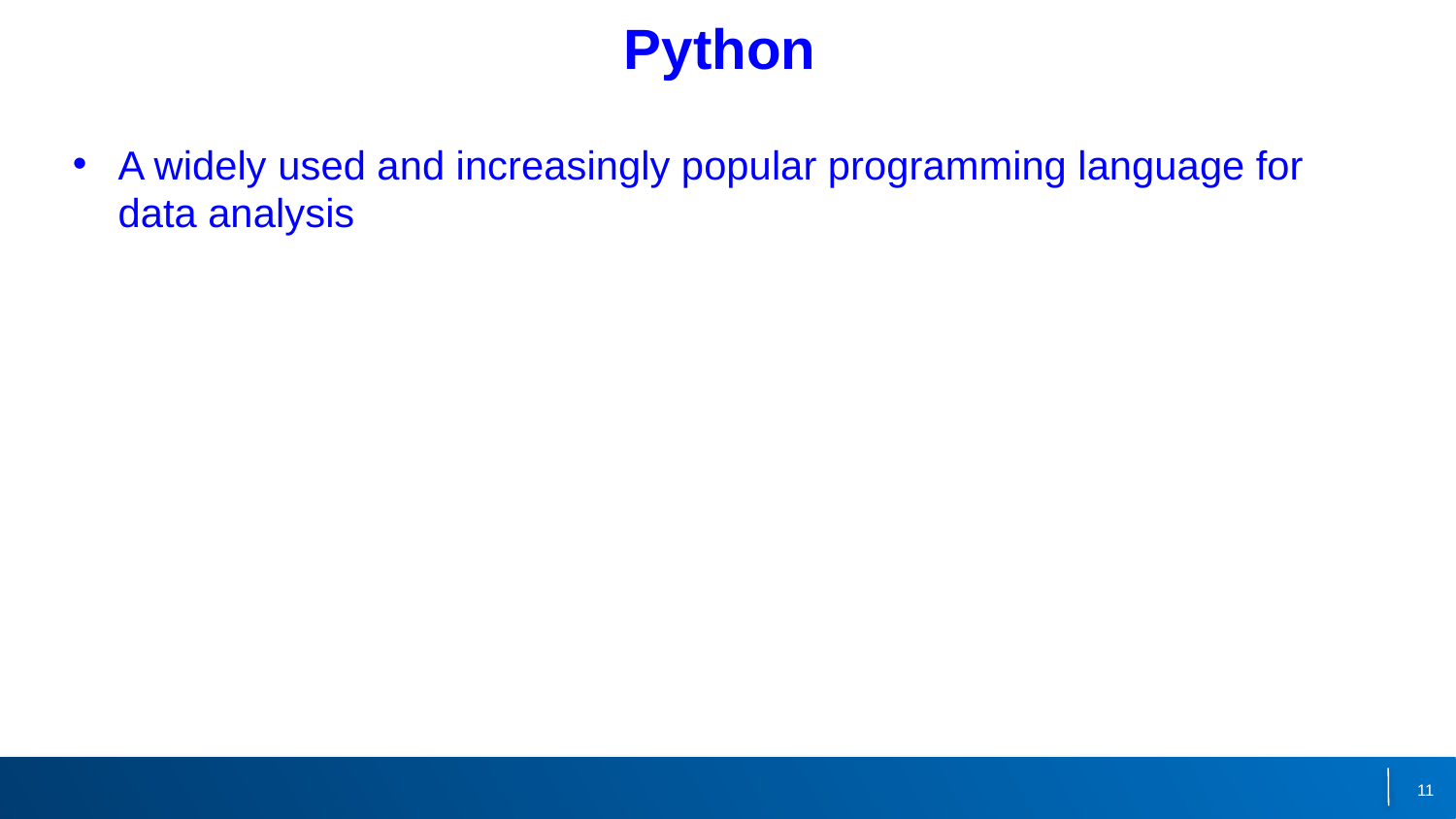

# Python
A widely used and increasingly popular programming language for data analysis
11